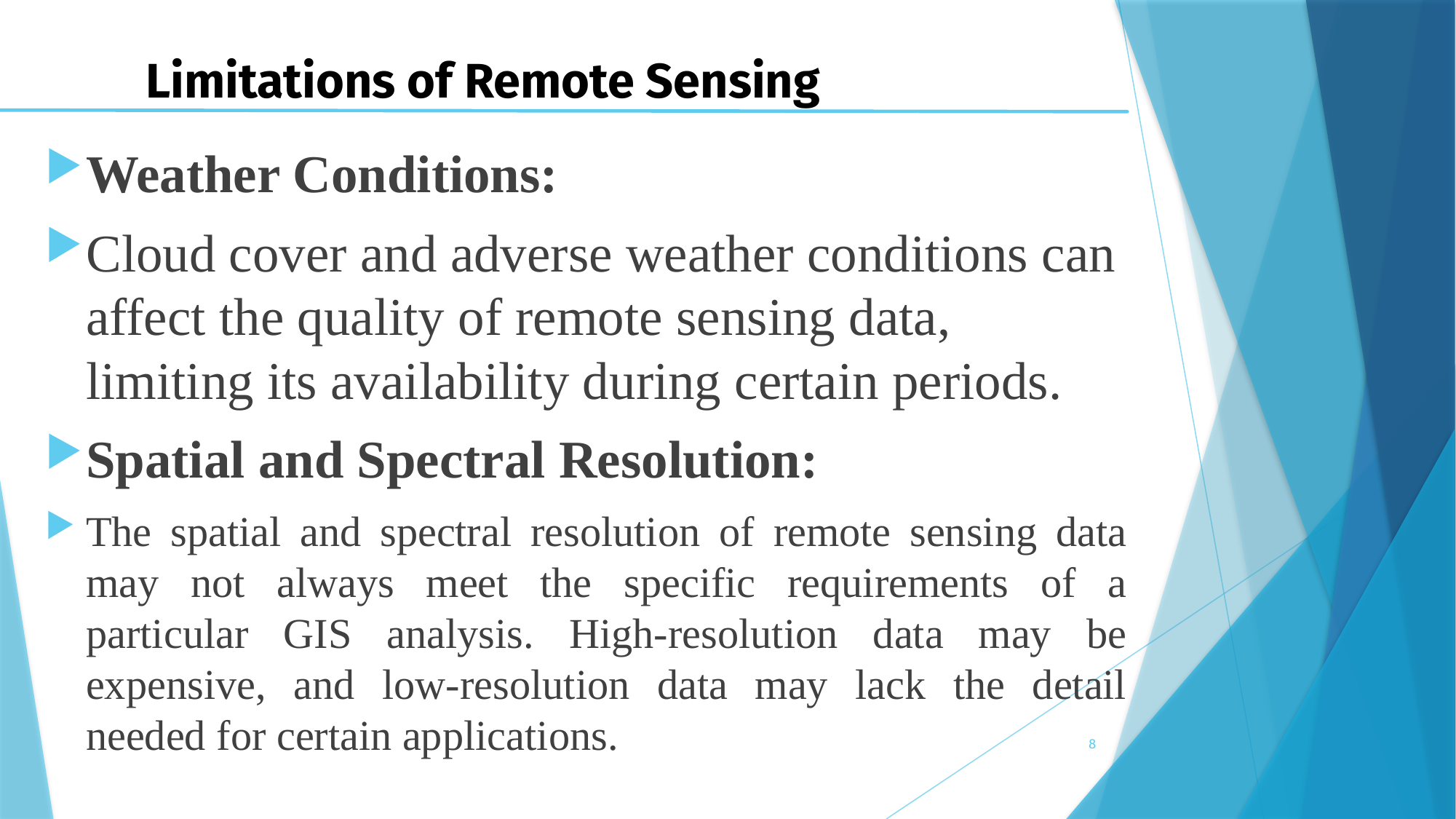

Limitations of Remote Sensing
Weather Conditions:
Cloud cover and adverse weather conditions can affect the quality of remote sensing data, limiting its availability during certain periods.
Spatial and Spectral Resolution:
The spatial and spectral resolution of remote sensing data may not always meet the specific requirements of a particular GIS analysis. High-resolution data may be expensive, and low-resolution data may lack the detail needed for certain applications.
8